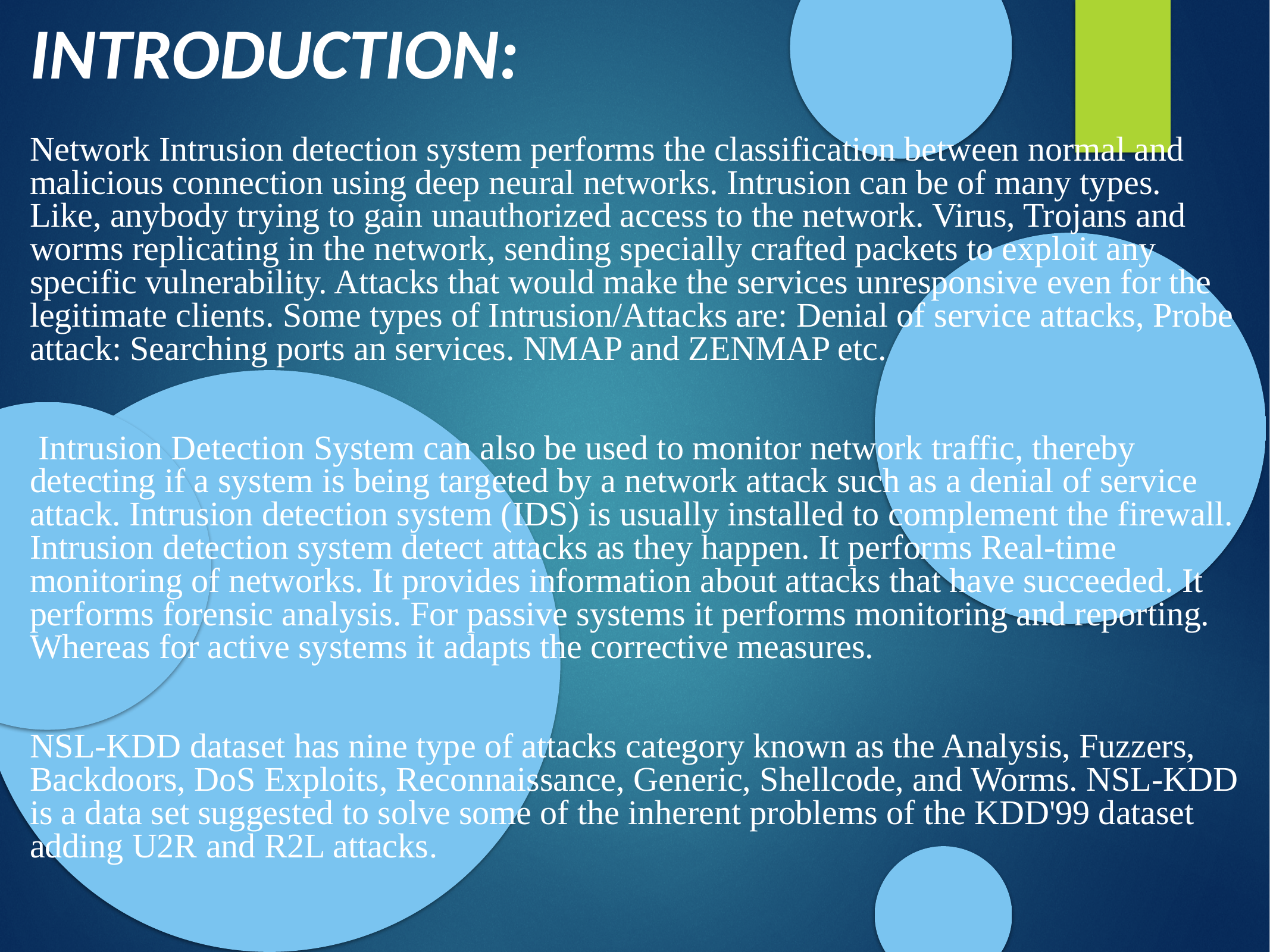

INTRODUCTION:

Network Intrusion detection system performs the classification between normal and malicious connection using deep neural networks. Intrusion can be of many types. Like, anybody trying to gain unauthorized access to the network. Virus, Trojans and worms replicating in the network, sending specially crafted packets to exploit any specific vulnerability. Attacks that would make the services unresponsive even for the legitimate clients. Some types of Intrusion/Attacks are: Denial of service attacks, Probe attack: Searching ports an services. NMAP and ZENMAP etc.

 Intrusion Detection System can also be used to monitor network traffic, thereby detecting if a system is being targeted by a network attack such as a denial of service attack. Intrusion detection system (IDS) is usually installed to complement the firewall. Intrusion detection system detect attacks as they happen. It performs Real-time monitoring of networks. It provides information about attacks that have succeeded. It performs forensic analysis. For passive systems it performs monitoring and reporting. Whereas for active systems it adapts the corrective measures.

NSL-KDD dataset has nine type of attacks category known as the Analysis, Fuzzers, Backdoors, DoS Exploits, Reconnaissance, Generic, Shellcode, and Worms. NSL-KDD is a data set suggested to solve some of the inherent problems of the KDD'99 dataset adding U2R and R2L attacks.